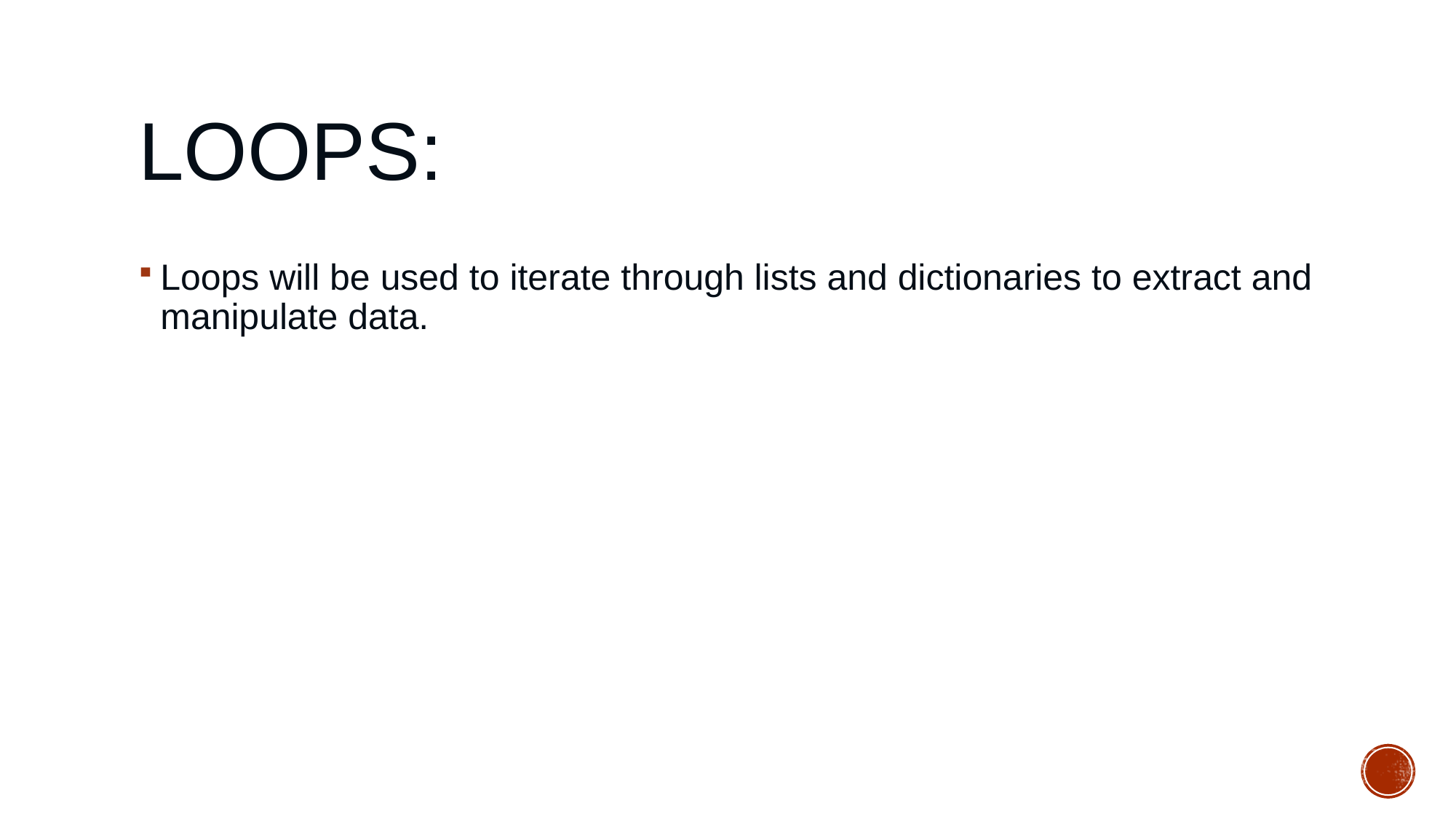

# Loops:
Loops will be used to iterate through lists and dictionaries to extract and manipulate data.